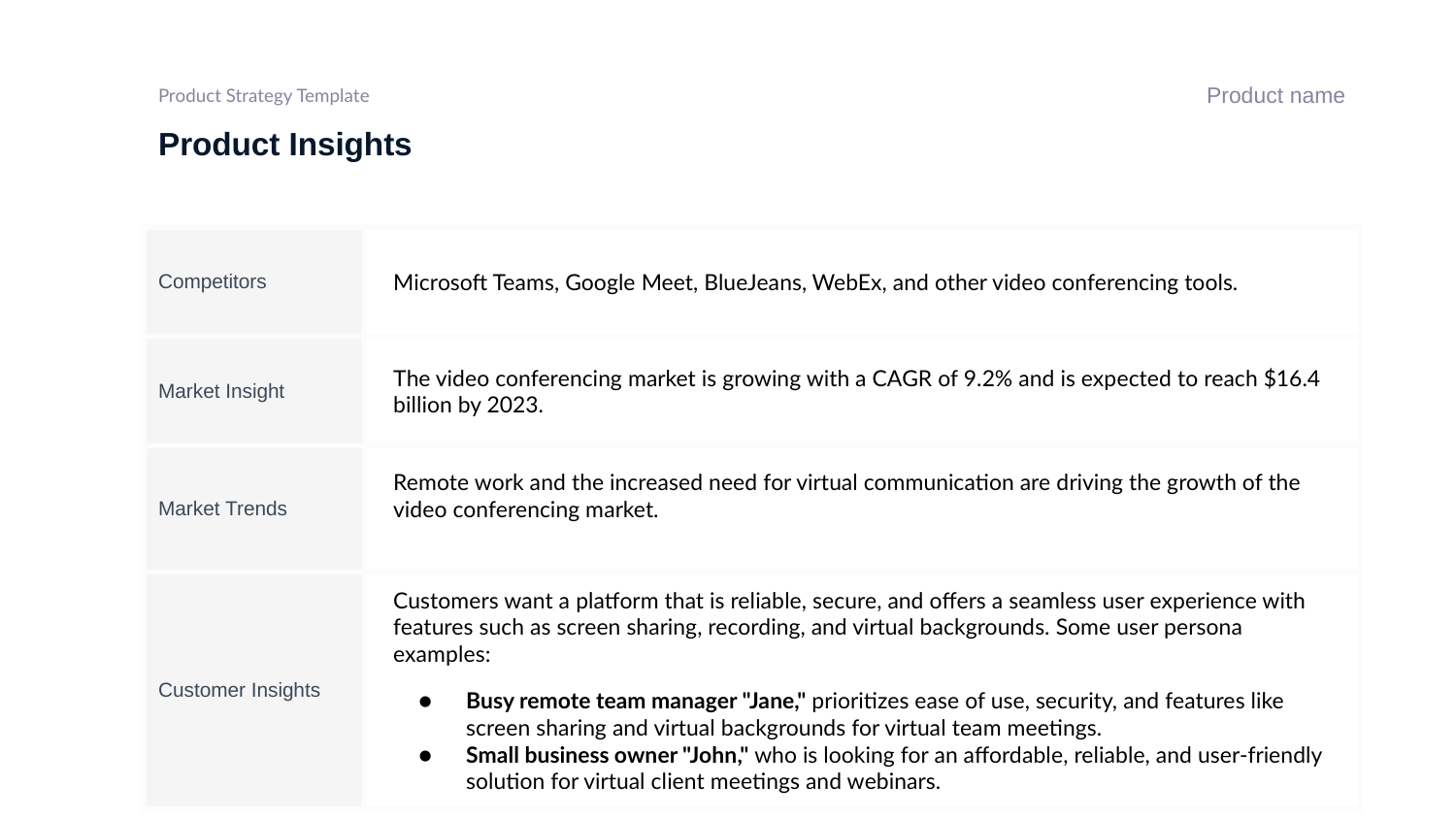

Product name
Product Strategy Template
# Product Insights
| Competitors | Microsoft Teams, Google Meet, BlueJeans, WebEx, and other video conferencing tools. |
| --- | --- |
| Market Insight | The video conferencing market is growing with a CAGR of 9.2% and is expected to reach $16.4 billion by 2023. |
| Market Trends | Remote work and the increased need for virtual communication are driving the growth of the video conferencing market. |
| Customer Insights | Customers want a platform that is reliable, secure, and offers a seamless user experience with features such as screen sharing, recording, and virtual backgrounds. Some user persona examples: Busy remote team manager "Jane," prioritizes ease of use, security, and features like screen sharing and virtual backgrounds for virtual team meetings. Small business owner "John," who is looking for an affordable, reliable, and user-friendly solution for virtual client meetings and webinars. |